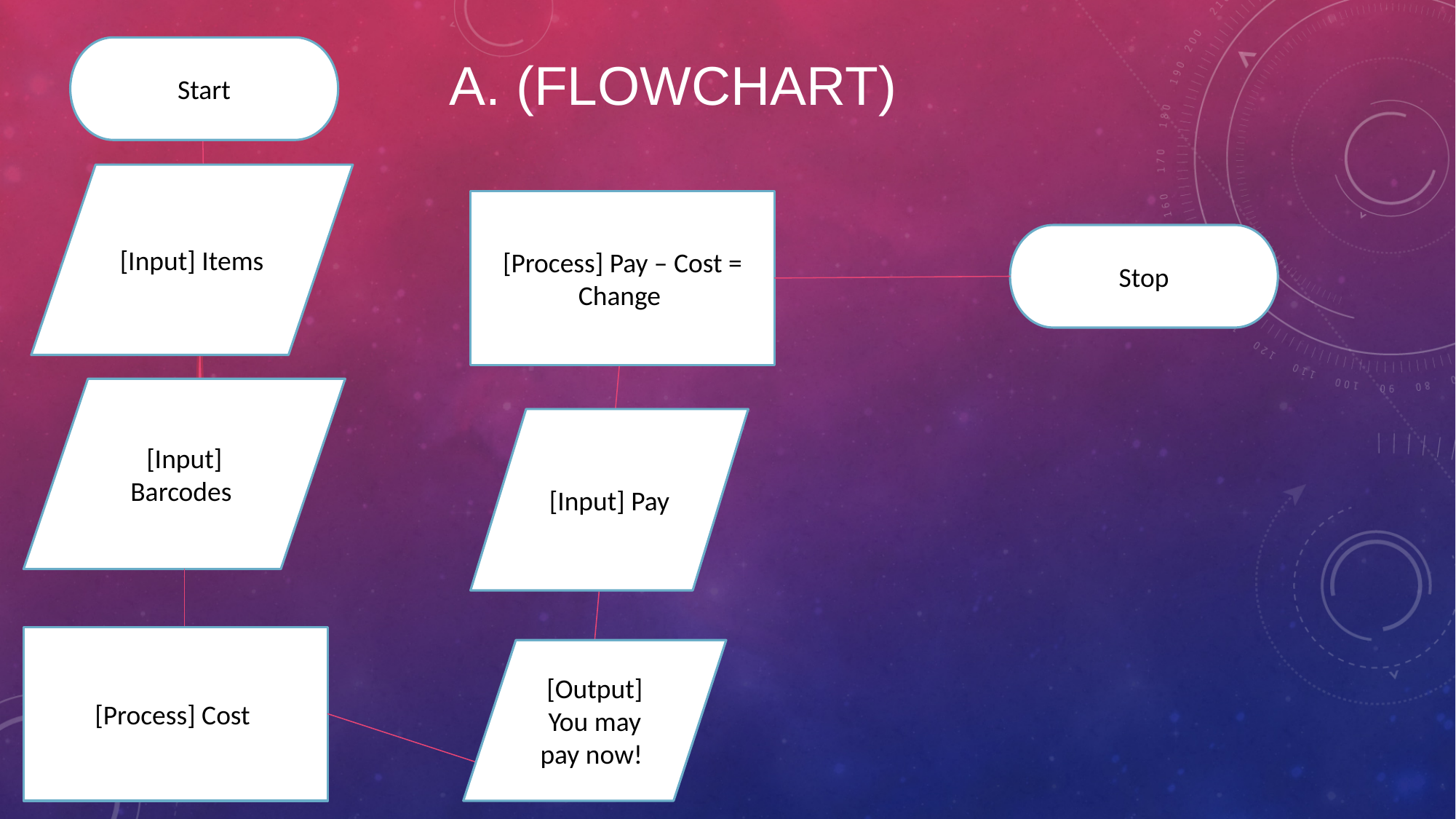

# A. (Flowchart)
Start
[Input] Items
[Process] Pay – Cost = Change
Stop

[Input] Barcodes
[Input] Pay
[Process] Cost
[Output] You may pay now!